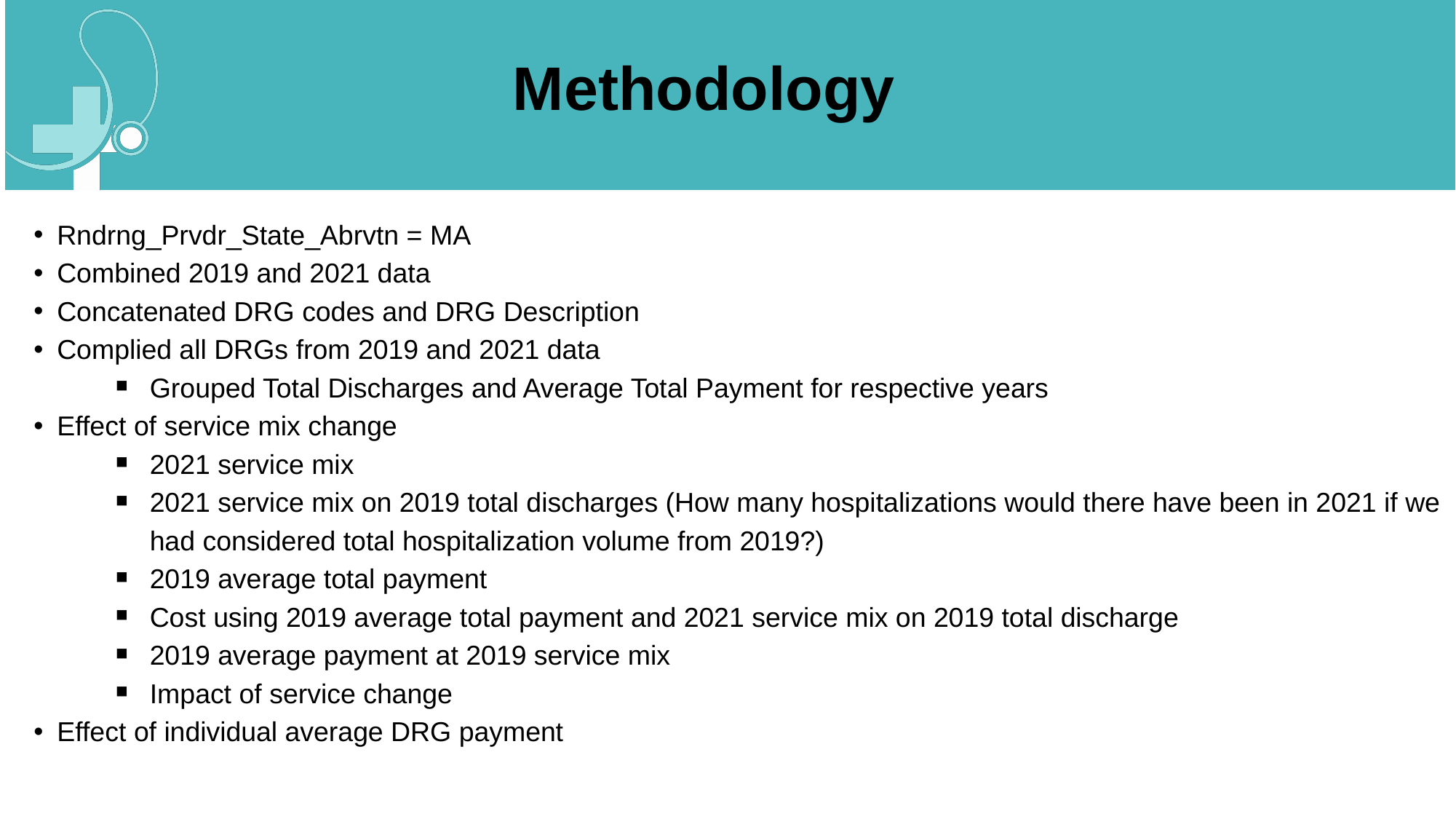

Methodology​
Rndrng_Prvdr_State_Abrvtn = MA​
Combined 2019 and 2021 data​
Concatenated DRG codes and DRG Description​
Complied all DRGs from 2019 and 2021 data​
Grouped Total Discharges and Average Total Payment for respective years​
Effect of service mix change​
2021 service mix​
2021 service mix on 2019 total discharges (How many hospitalizations would there have been in 2021 if we had considered total hospitalization volume from 2019?)​
2019 average total payment​
Cost using 2019 average total payment and 2021 service mix on 2019 total discharge​
2019 average payment at 2019 service mix​
Impact of service change​
Effect of individual average DRG payment​
​
​